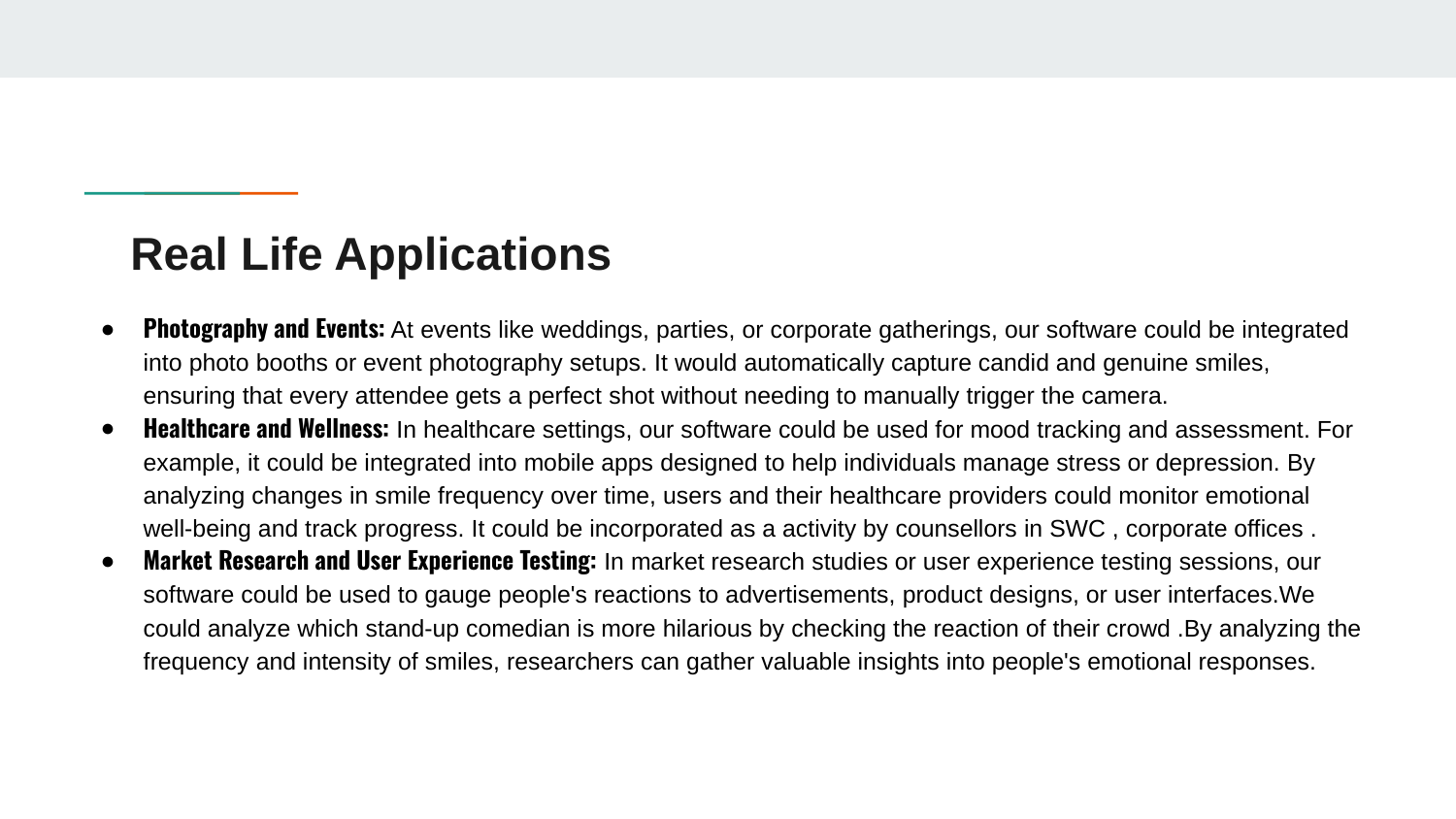

# Real Life Applications
Photography and Events: At events like weddings, parties, or corporate gatherings, our software could be integrated into photo booths or event photography setups. It would automatically capture candid and genuine smiles, ensuring that every attendee gets a perfect shot without needing to manually trigger the camera.
Healthcare and Wellness: In healthcare settings, our software could be used for mood tracking and assessment. For example, it could be integrated into mobile apps designed to help individuals manage stress or depression. By analyzing changes in smile frequency over time, users and their healthcare providers could monitor emotional well-being and track progress. It could be incorporated as a activity by counsellors in SWC , corporate offices .
Market Research and User Experience Testing: In market research studies or user experience testing sessions, our   software could be used to gauge people's reactions to advertisements, product designs, or user interfaces.We could analyze which stand-up comedian is more hilarious by checking the reaction of their crowd .By analyzing the frequency and intensity of smiles, researchers can gather valuable insights into people's emotional responses.